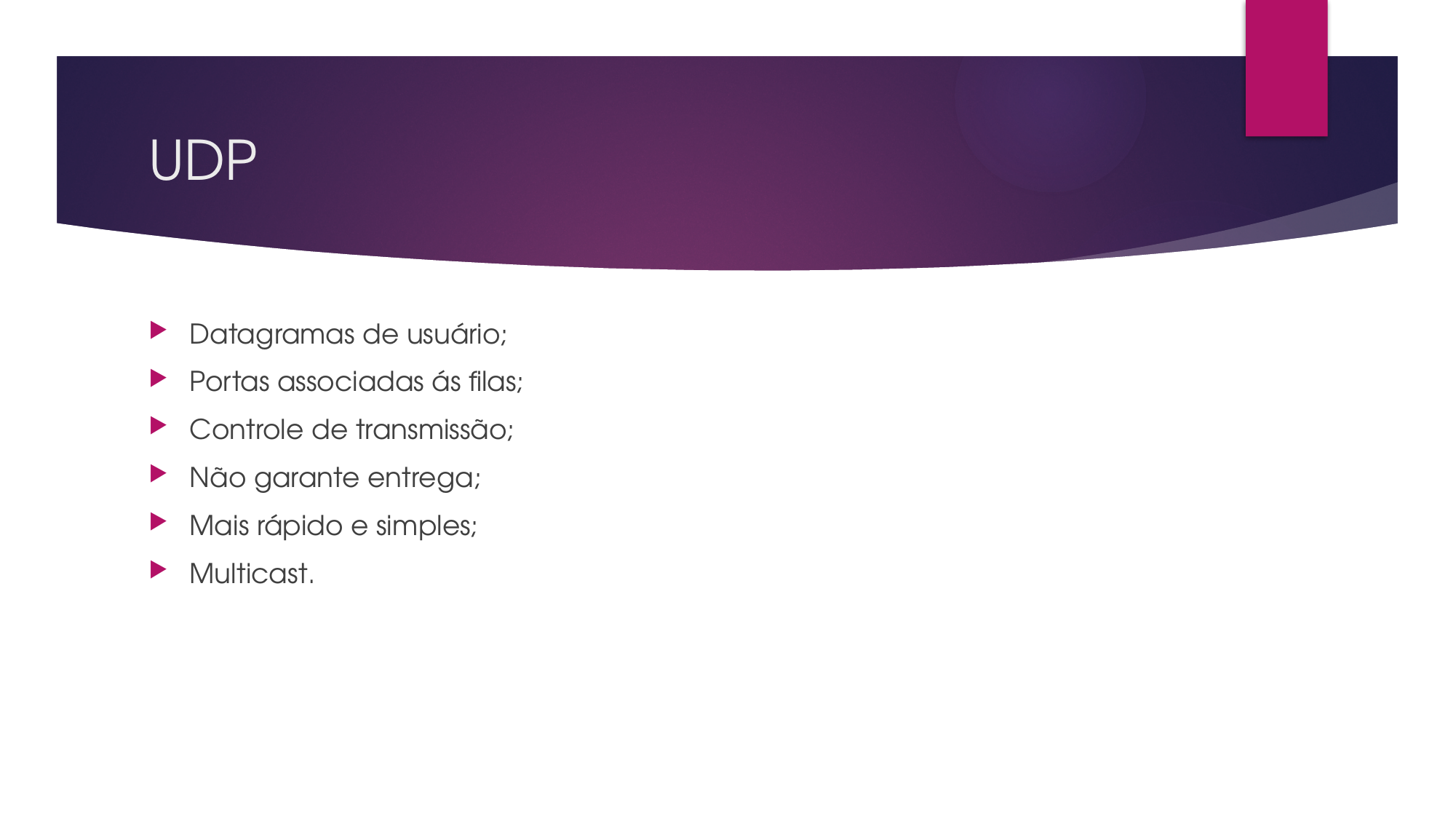

# UDP
Datagramas de usuário;
Portas associadas ás filas;
Controle de transmissão;
Não garante entrega;
Mais rápido e simples;
Multicast.